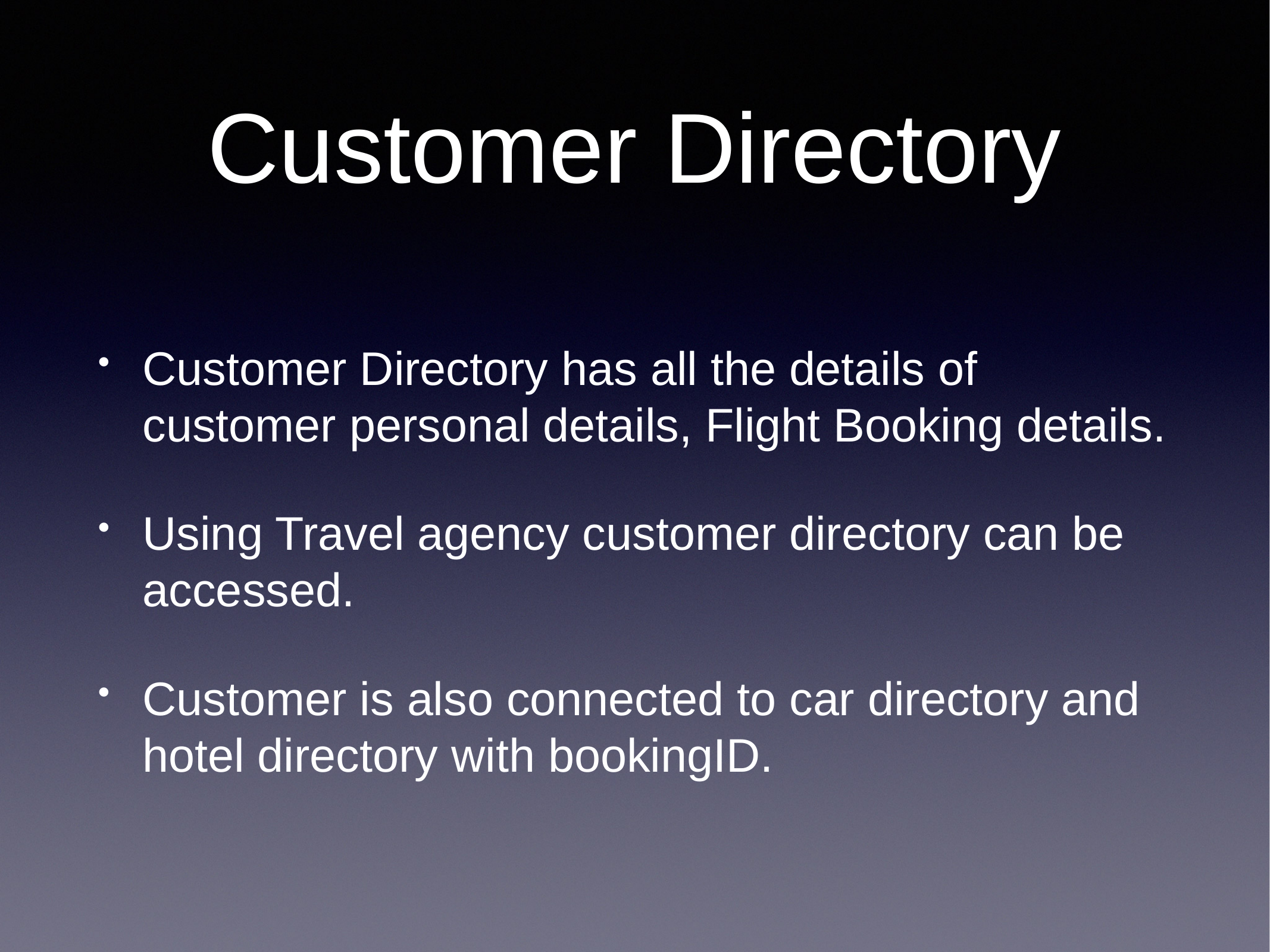

# Customer Directory
Customer Directory has all the details of customer personal details, Flight Booking details.
Using Travel agency customer directory can be accessed.
Customer is also connected to car directory and hotel directory with bookingID.